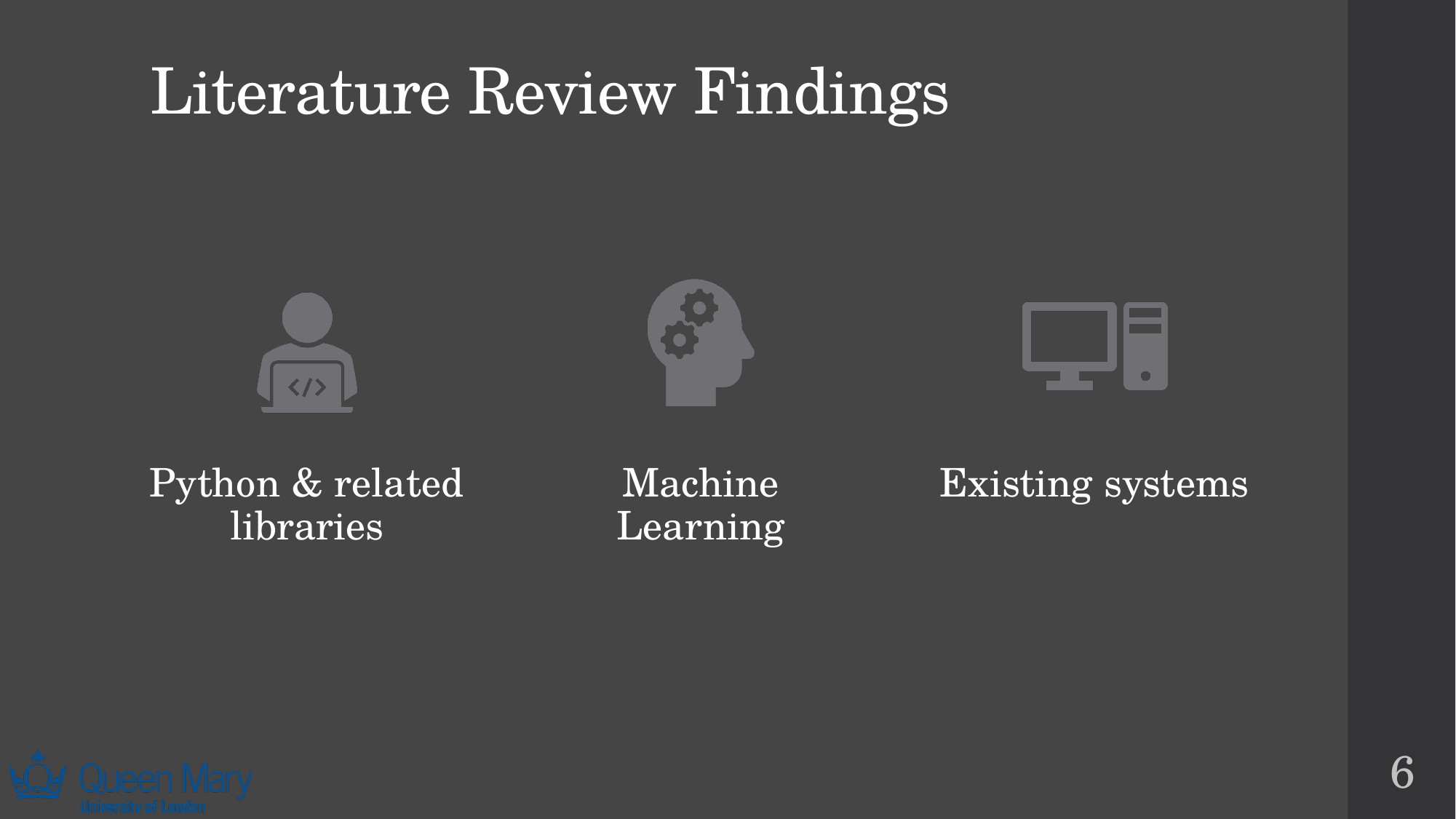

# Literature Review Findings
Python & related libraries
Machine Learning
Existing systems
6